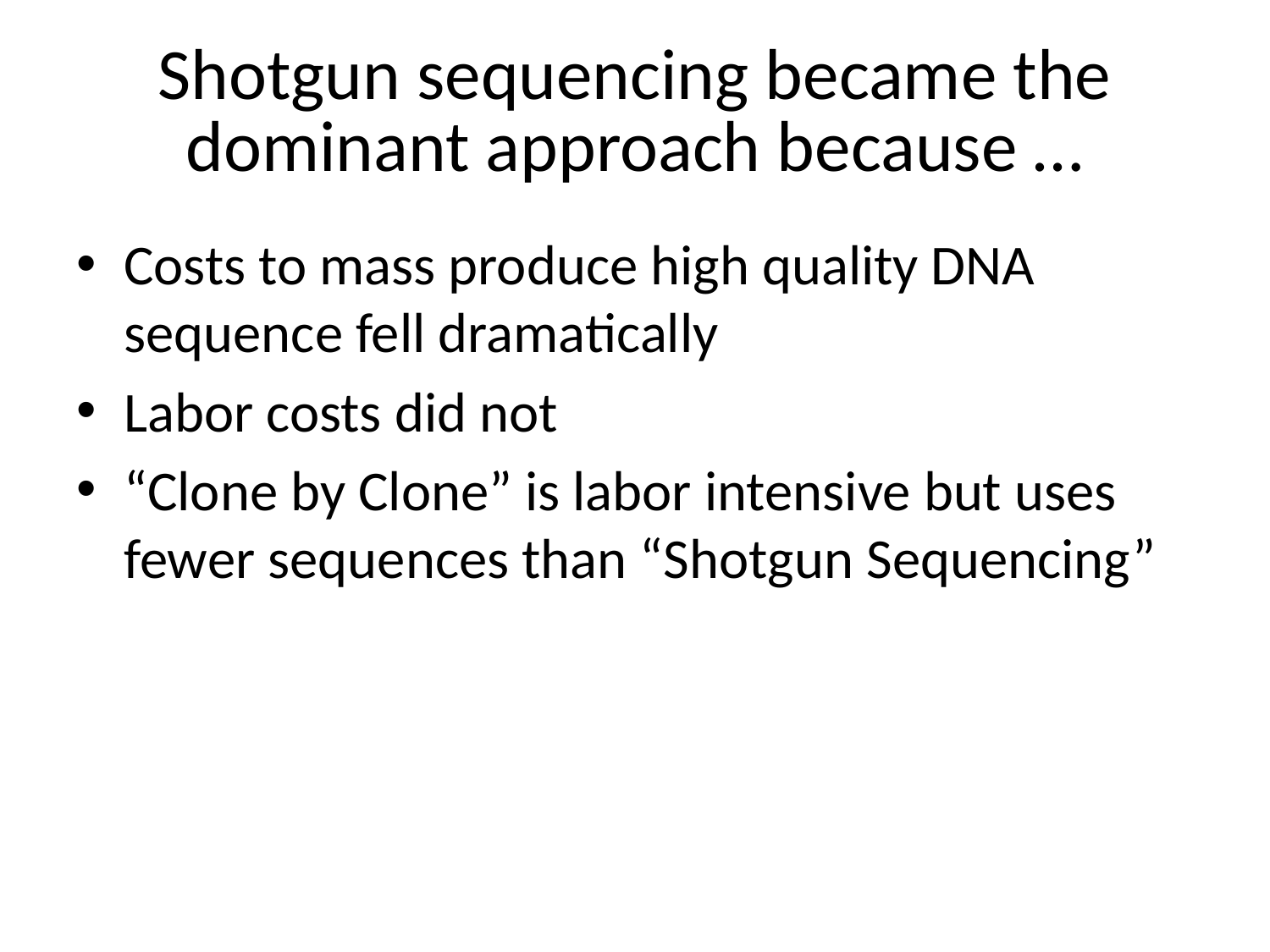

# Shotgun sequencing became the dominant approach because …
Costs to mass produce high quality DNA sequence fell dramatically
Labor costs did not
“Clone by Clone” is labor intensive but uses fewer sequences than “Shotgun Sequencing”